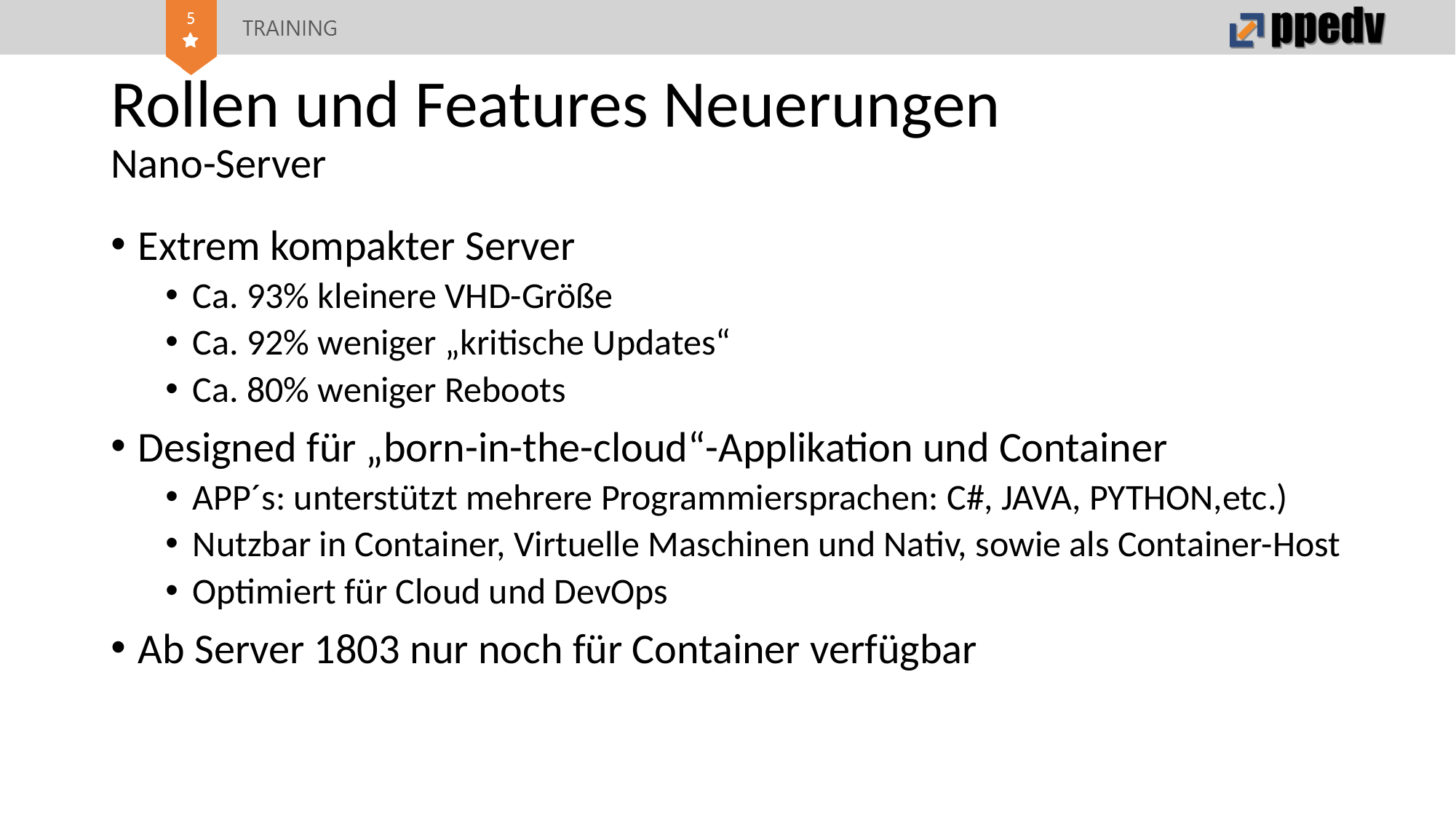

# Rollen und Features Neuerungen Nano-Server
Extrem kompakter Server
Ca. 93% kleinere VHD-Größe
Ca. 92% weniger „kritische Updates“
Ca. 80% weniger Reboots
Designed für „born-in-the-cloud“-Applikation und Container
APP´s: unterstützt mehrere Programmiersprachen: C#, JAVA, PYTHON,etc.)
Nutzbar in Container, Virtuelle Maschinen und Nativ, sowie als Container-Host
Optimiert für Cloud und DevOps
Ab Server 1803 nur noch für Container verfügbar